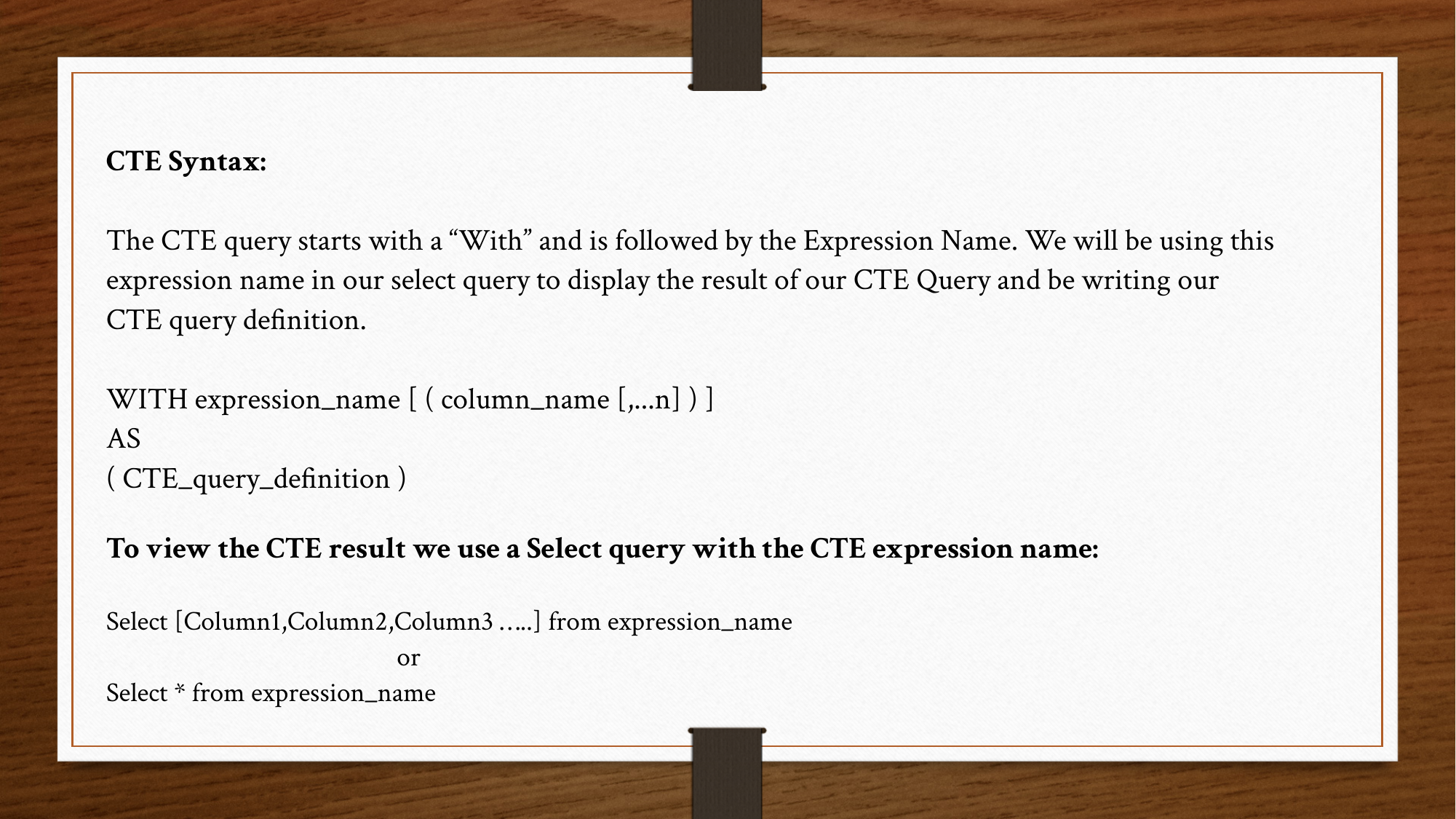

| CTE Syntax: The CTE query starts with a “With” and is followed by the Expression Name. We will be using this expression name in our select query to display the result of our CTE Query and be writing our CTE query definition. WITH expression\_name [ ( column\_name [,...n] ) ] AS ( CTE\_query\_definition )   To view the CTE result we use a Select query with the CTE expression name: Select [Column1,Column2,Column3 …..] from expression\_name or Select \* from expression\_name |
| --- |